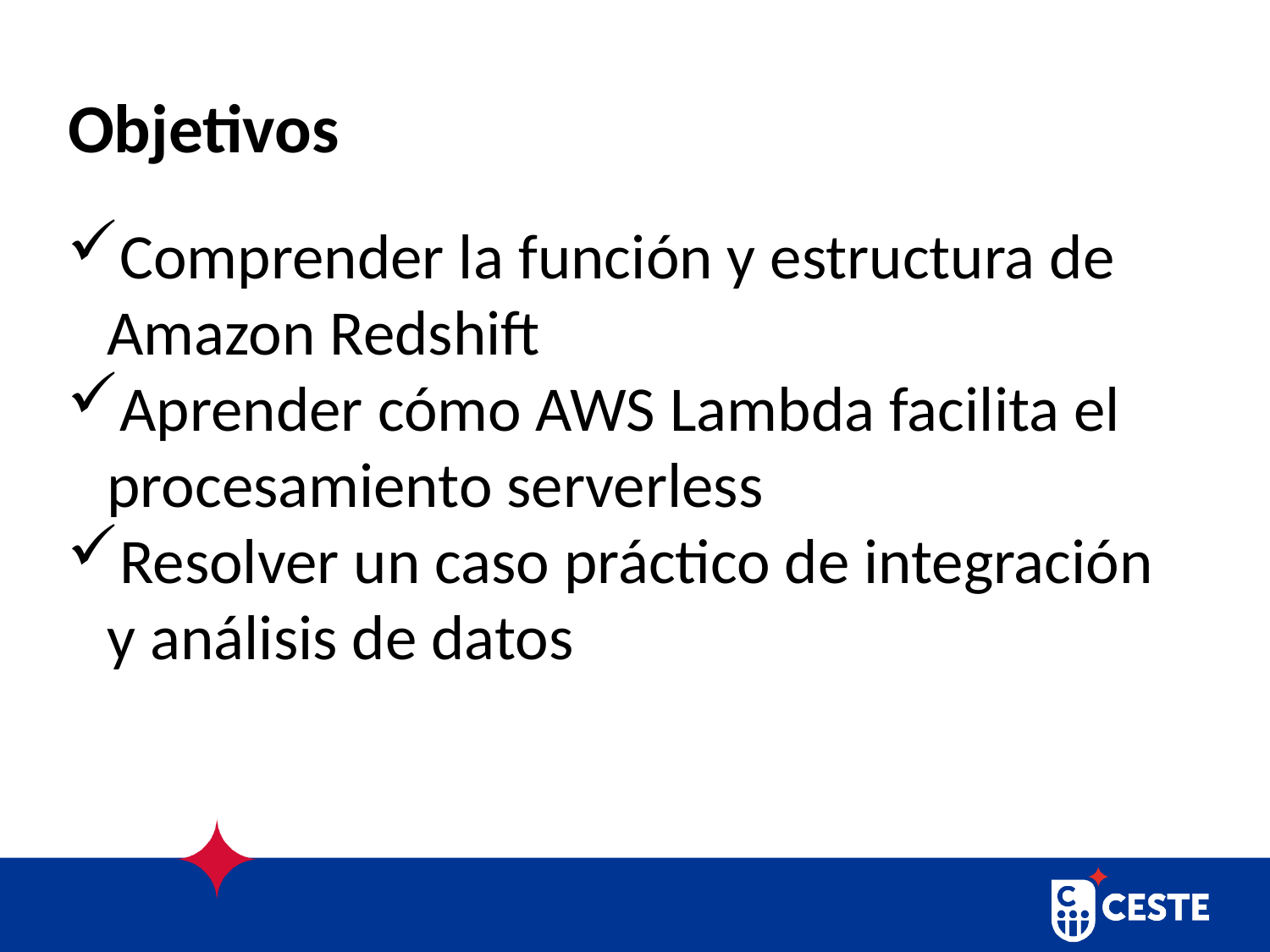

Objetivos
Comprender la función y estructura de Amazon Redshift
Aprender cómo AWS Lambda facilita el procesamiento serverless
Resolver un caso práctico de integración y análisis de datos